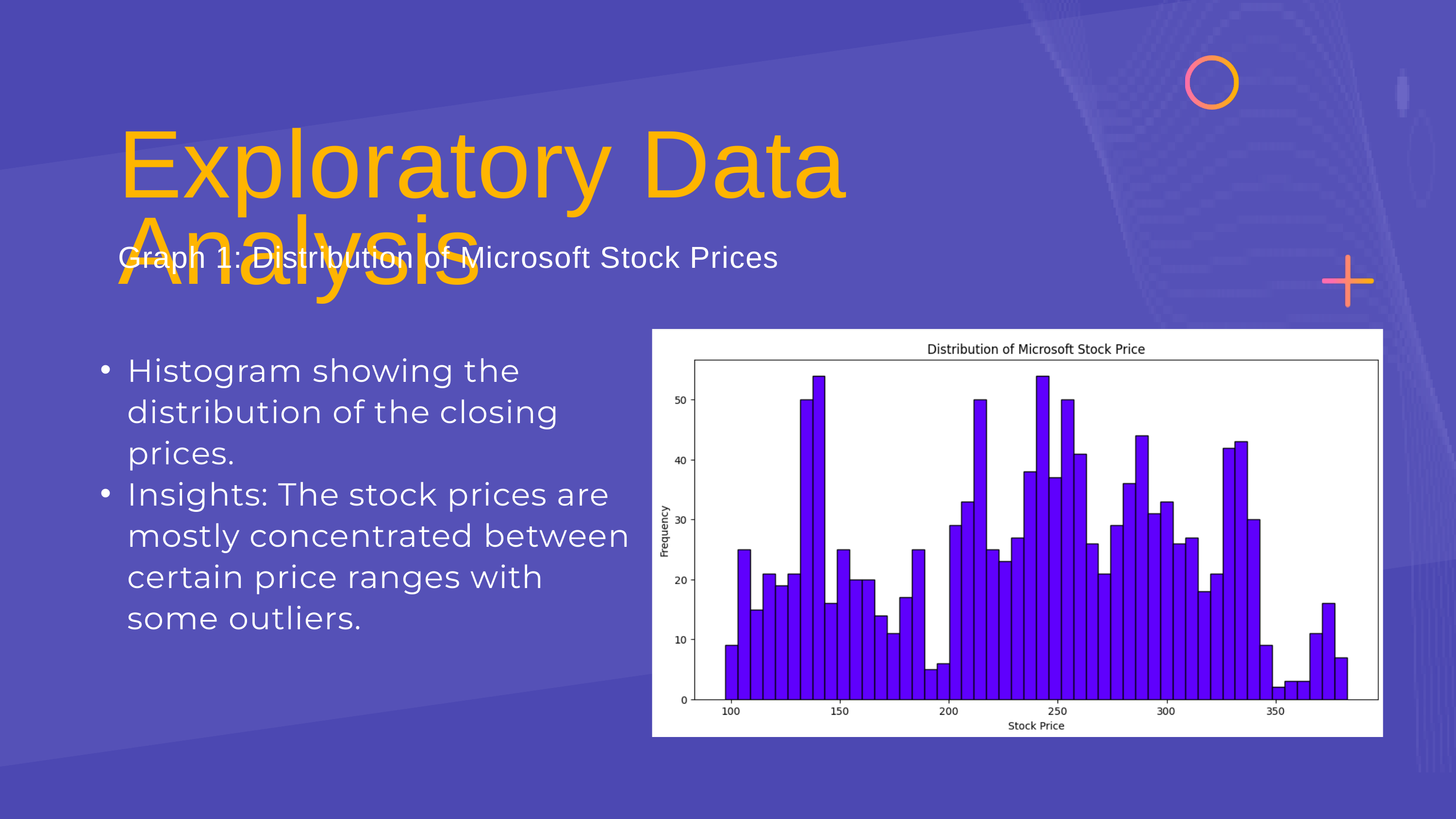

Exploratory Data Analysis
Graph 1: Distribution of Microsoft Stock Prices

Histogram showing the distribution of the closing prices.
Insights: The stock prices are mostly concentrated between certain price ranges with some outliers.